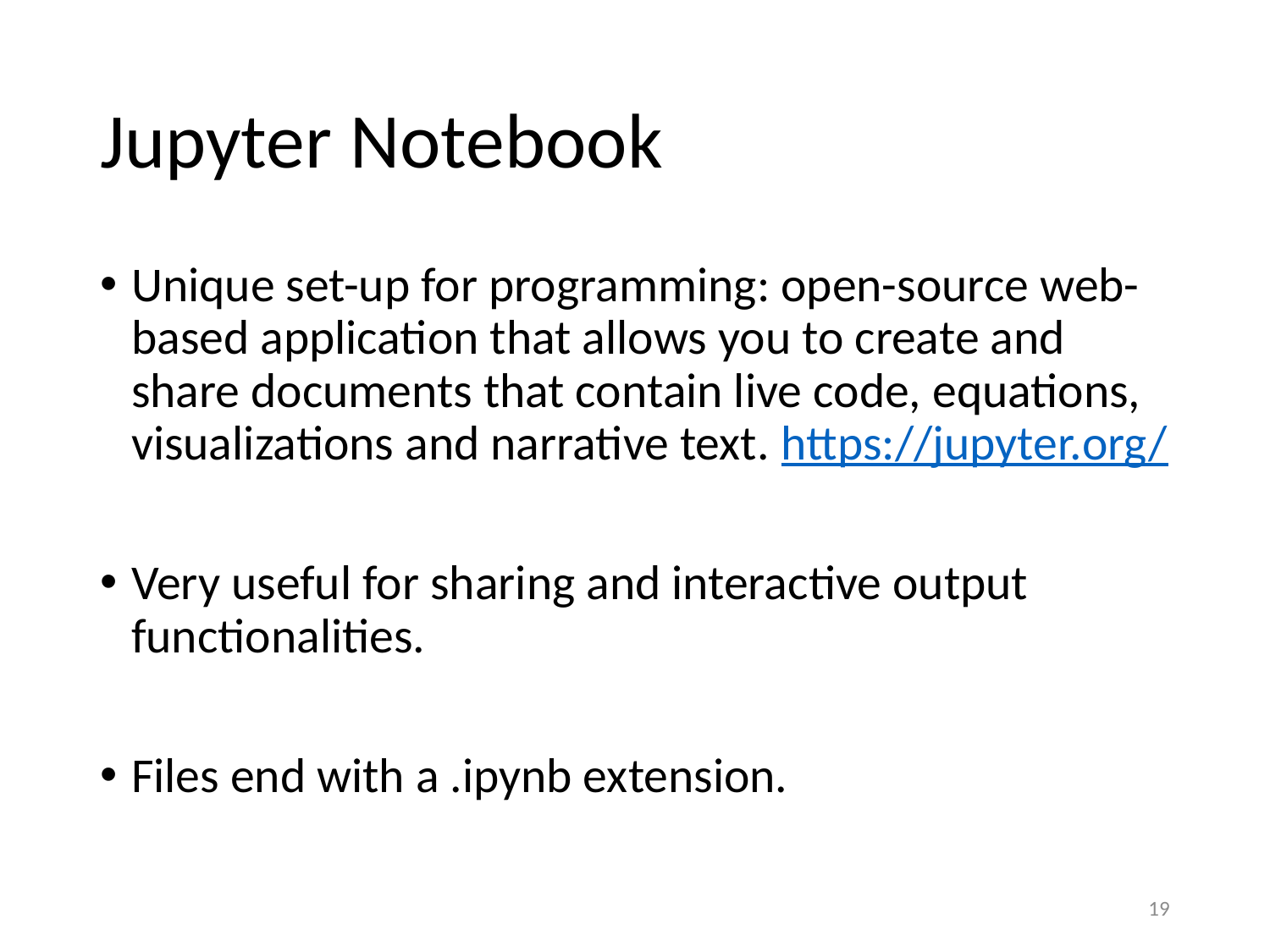

# Jupyter Notebook
Unique set-up for programming: open-source web-based application that allows you to create and share documents that contain live code, equations, visualizations and narrative text. https://jupyter.org/

Very useful for sharing and interactive output functionalities.

Files end with a .ipynb extension.

19